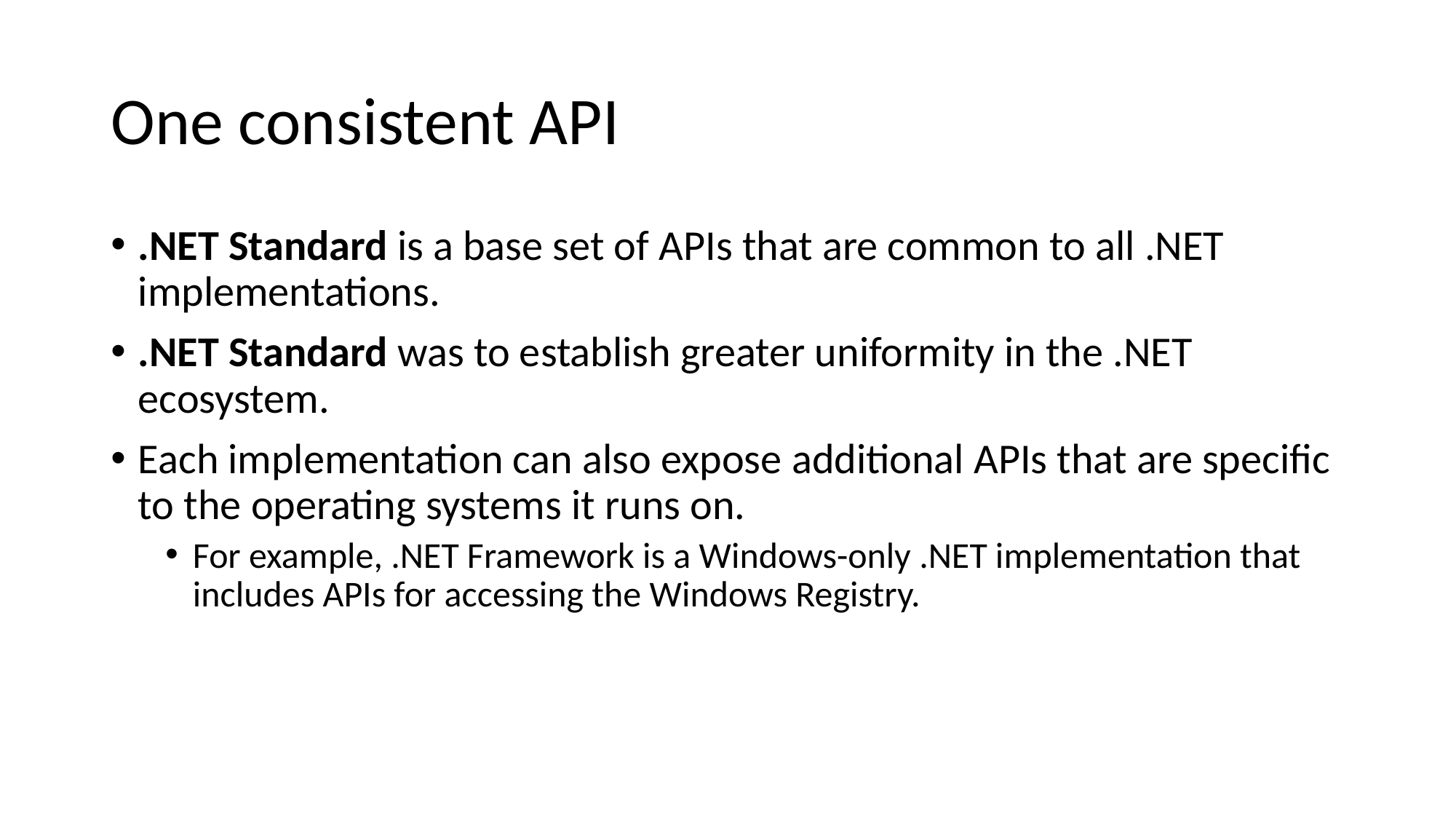

# One consistent API
.NET Standard is a base set of APIs that are common to all .NET implementations.
.NET Standard was to establish greater uniformity in the .NET ecosystem.
Each implementation can also expose additional APIs that are specific to the operating systems it runs on.
For example, .NET Framework is a Windows-only .NET implementation that includes APIs for accessing the Windows Registry.